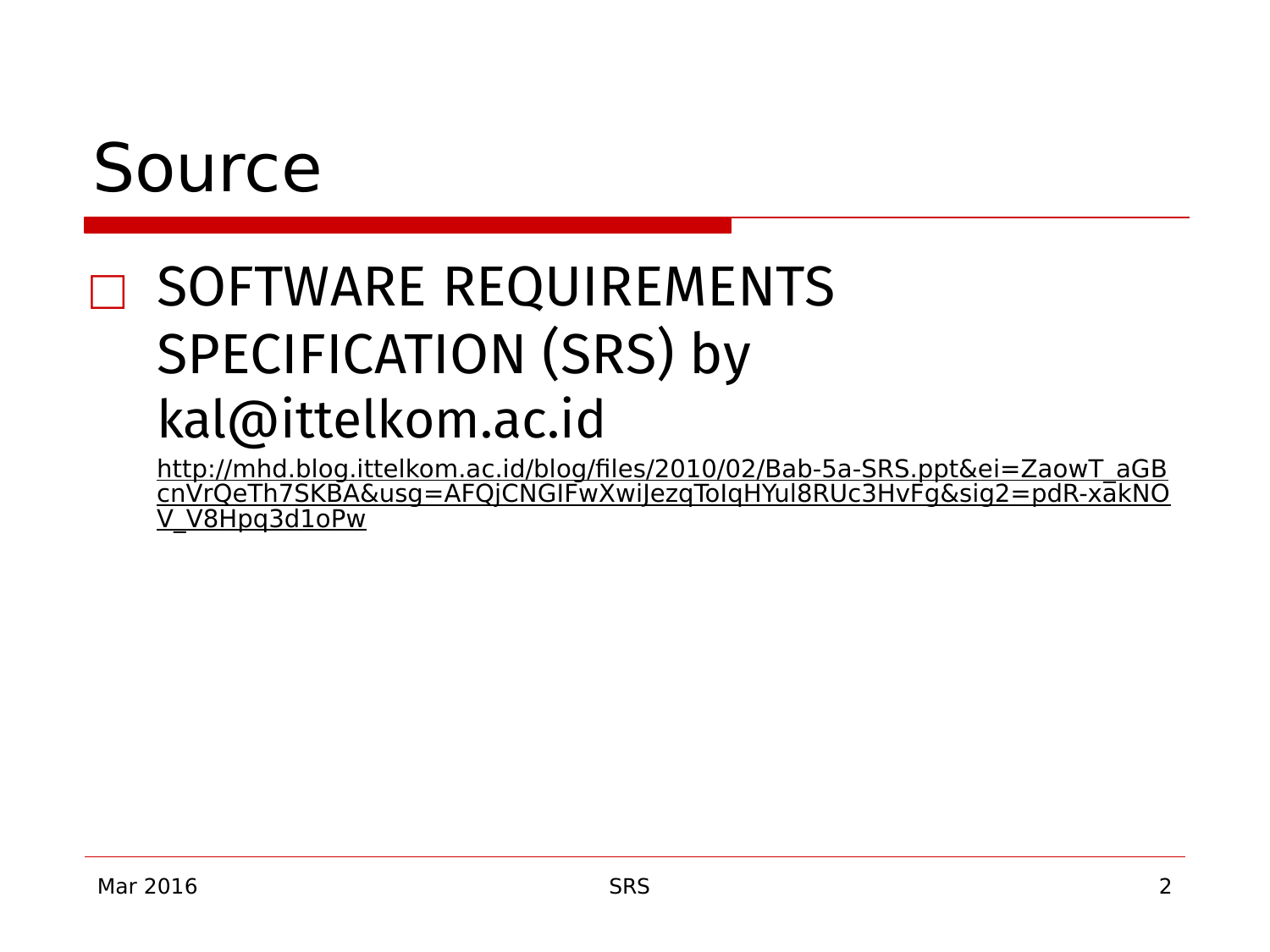

# Source
SOFTWARE REQUIREMENTS SPECIFICATION (SRS) by kal@ittelkom.ac.id
http://mhd.blog.ittelkom.ac.id/blog/files/2010/02/Bab-5a-SRS.ppt&ei=ZaowT_aGBcnVrQeTh7SKBA&usg=AFQjCNGIFwXwiJezqToIqHYul8RUc3HvFg&sig2=pdR-xakNOV_V8Hpq3d1oPw
Mar 2016
SRS
2